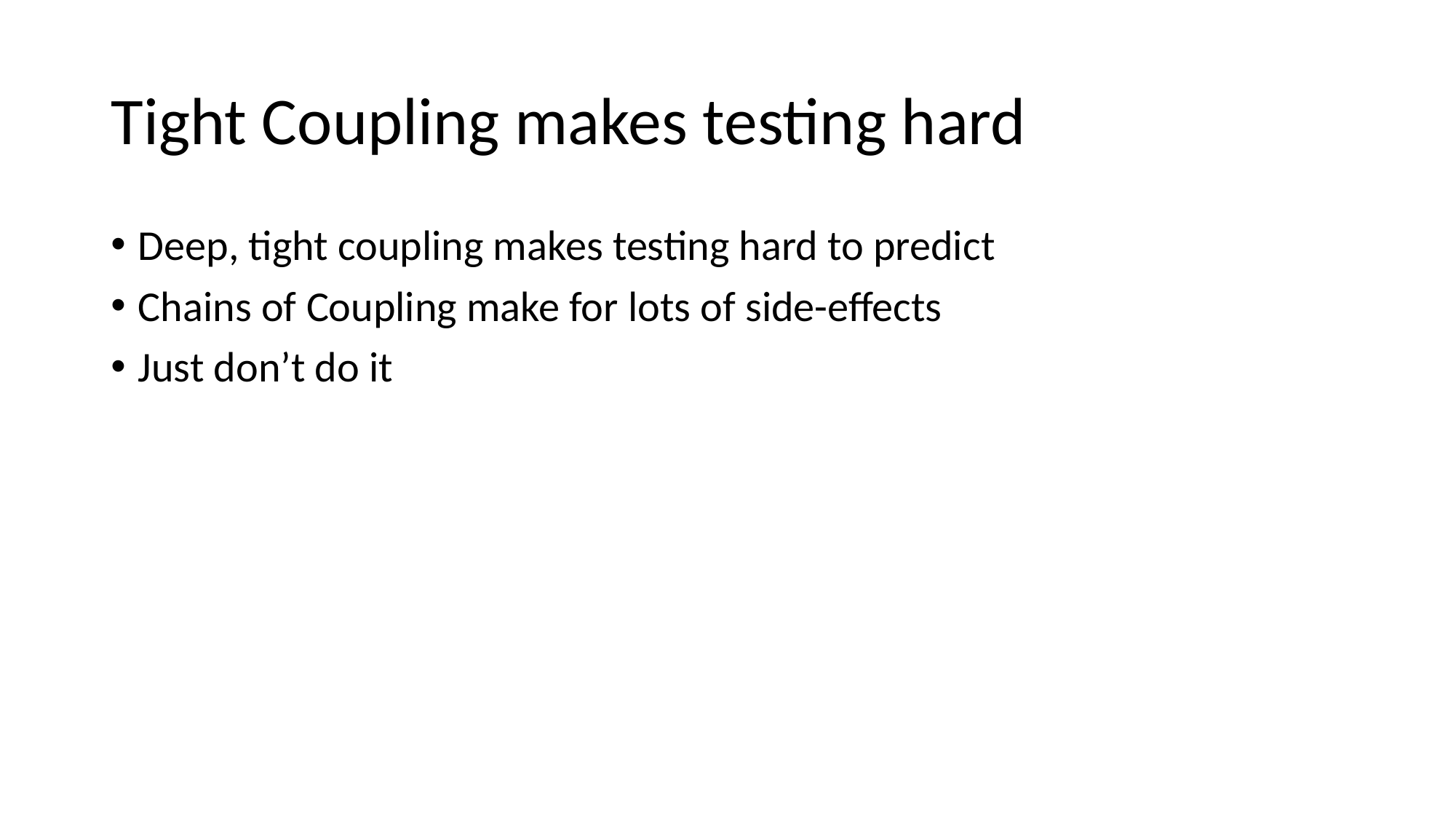

# Tight Coupling makes testing hard
Deep, tight coupling makes testing hard to predict
Chains of Coupling make for lots of side-effects
Just don’t do it